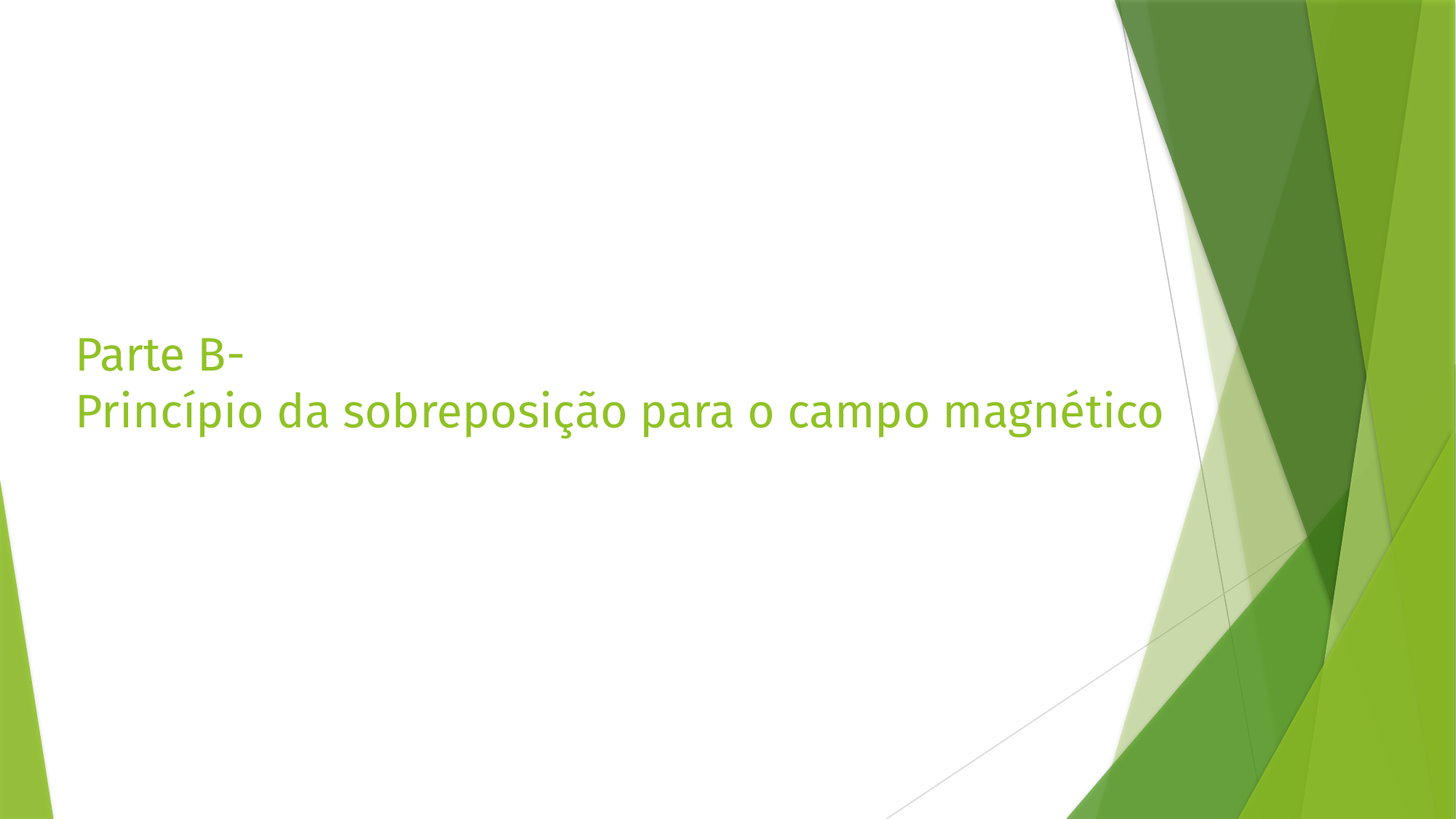

# Parte B- Princípio da sobreposição para o campo magnético